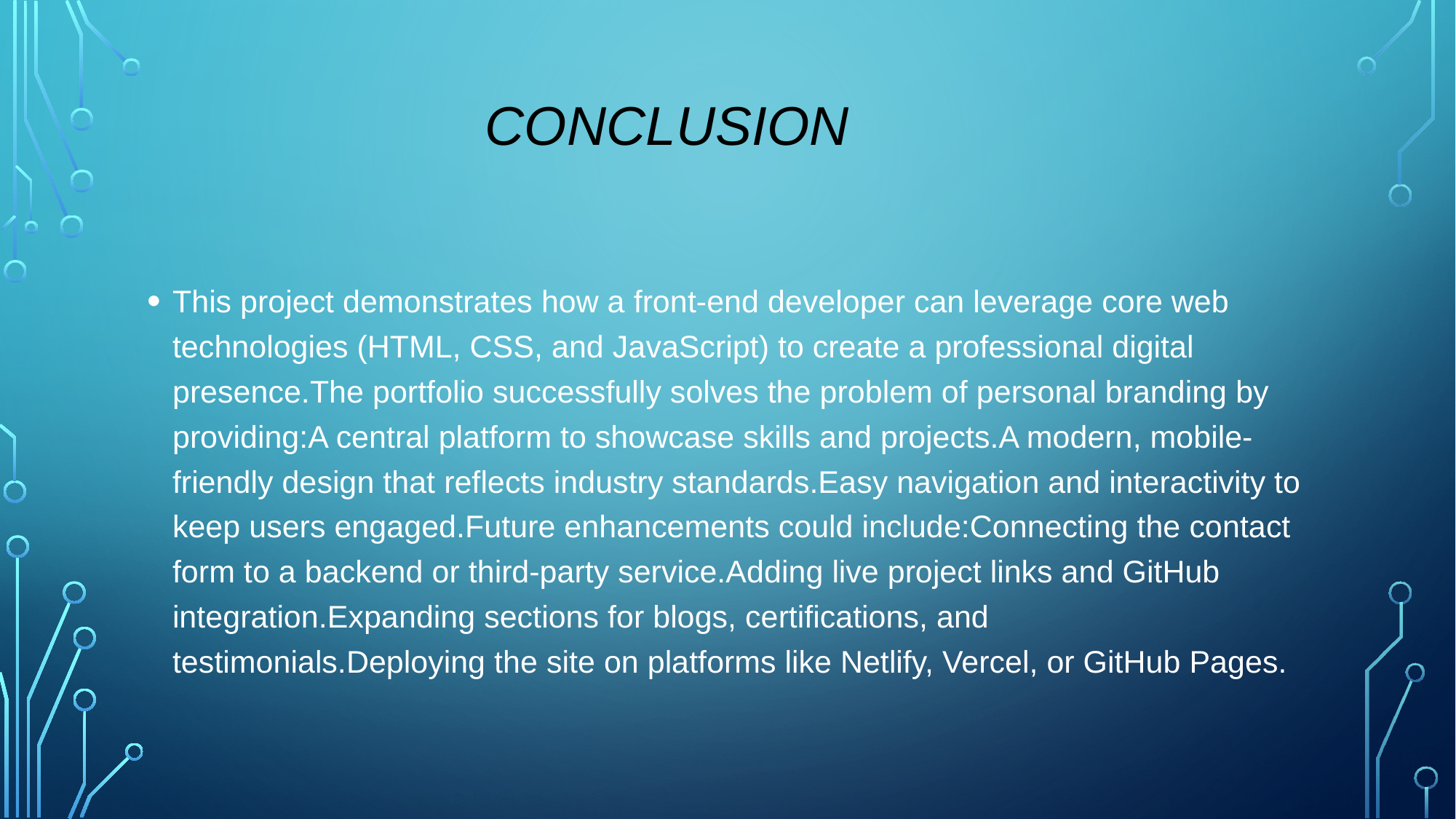

# Conclusion
This project demonstrates how a front-end developer can leverage core web technologies (HTML, CSS, and JavaScript) to create a professional digital presence.The portfolio successfully solves the problem of personal branding by providing:A central platform to showcase skills and projects.A modern, mobile-friendly design that reflects industry standards.Easy navigation and interactivity to keep users engaged.Future enhancements could include:Connecting the contact form to a backend or third-party service.Adding live project links and GitHub integration.Expanding sections for blogs, certifications, and testimonials.Deploying the site on platforms like Netlify, Vercel, or GitHub Pages.